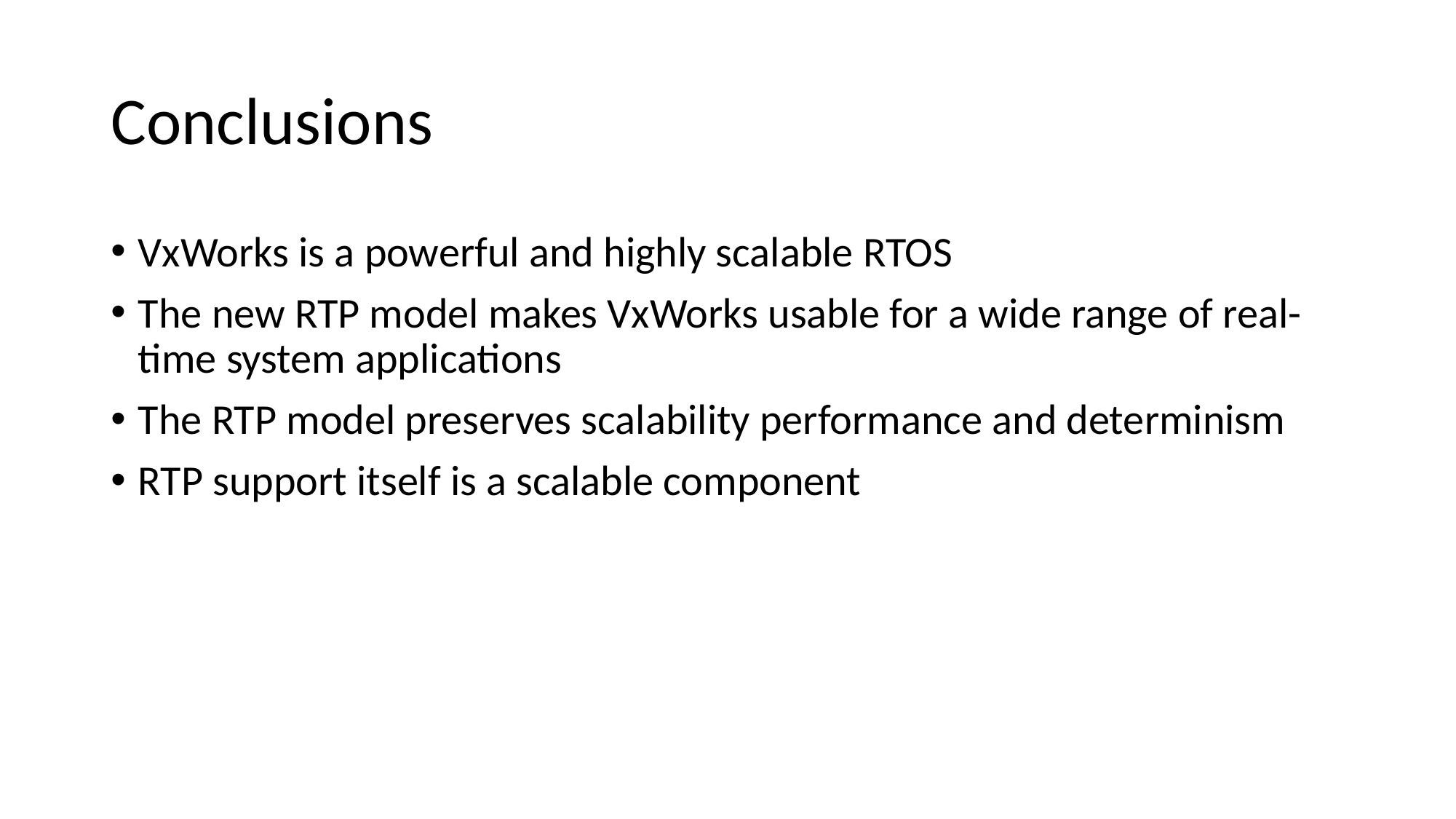

# Conclusions
VxWorks is a powerful and highly scalable RTOS
The new RTP model makes VxWorks usable for a wide range of real-time system applications
The RTP model preserves scalability performance and determinism
RTP support itself is a scalable component